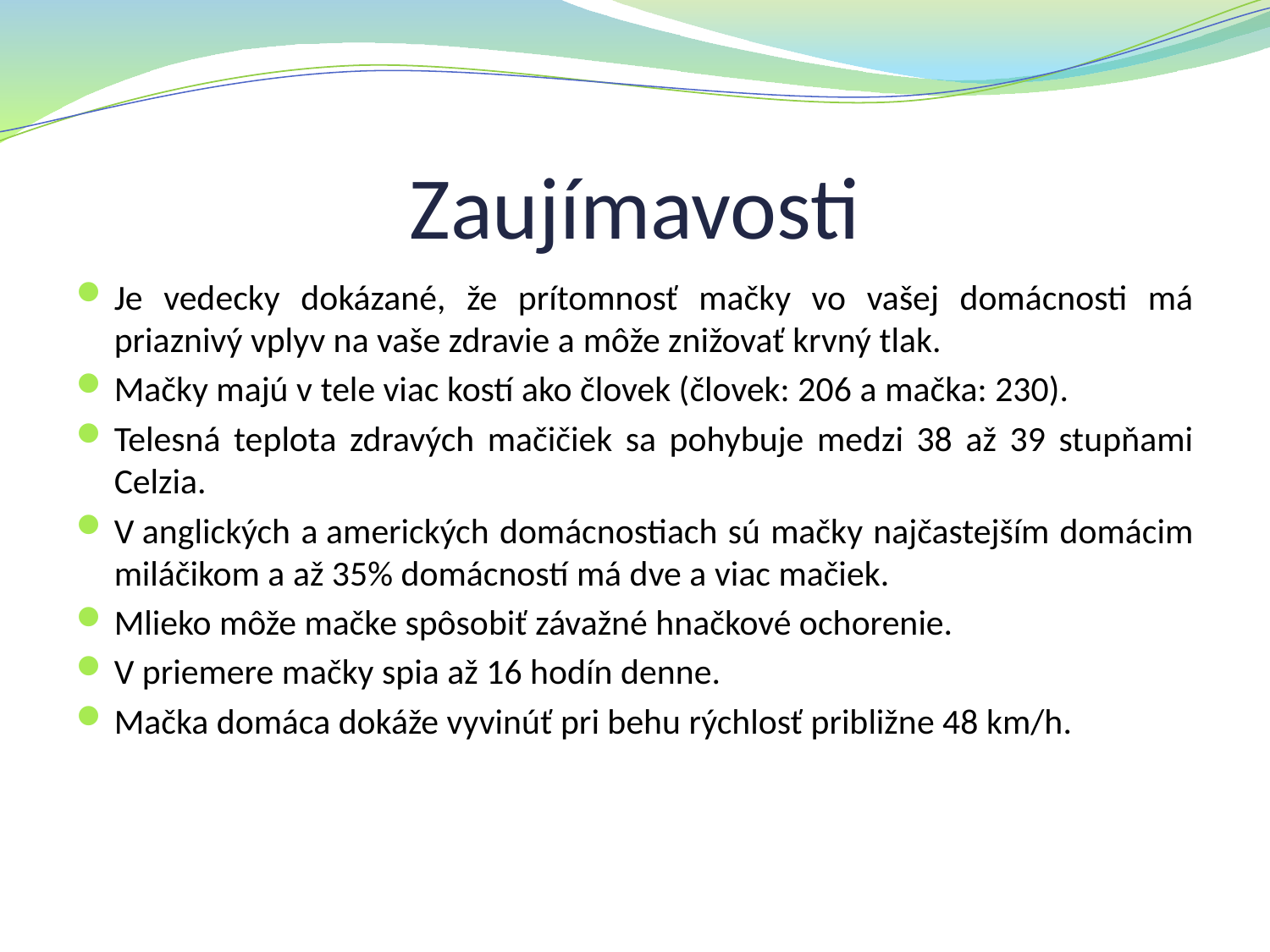

# Zaujímavosti
Je vedecky dokázané, že prítomnosť mačky vo vašej domácnosti má priaznivý vplyv na vaše zdravie a môže znižovať krvný tlak.
Mačky majú v tele viac kostí ako človek (človek: 206 a mačka: 230).
Telesná teplota zdravých mačičiek sa pohybuje medzi 38 až 39 stupňami Celzia.
V anglických a amerických domácnostiach sú mačky najčastejším domácim miláčikom a až 35% domácností má dve a viac mačiek.
Mlieko môže mačke spôsobiť závažné hnačkové ochorenie.
V priemere mačky spia až 16 hodín denne.
Mačka domáca dokáže vyvinúť pri behu rýchlosť približne 48 km/h.